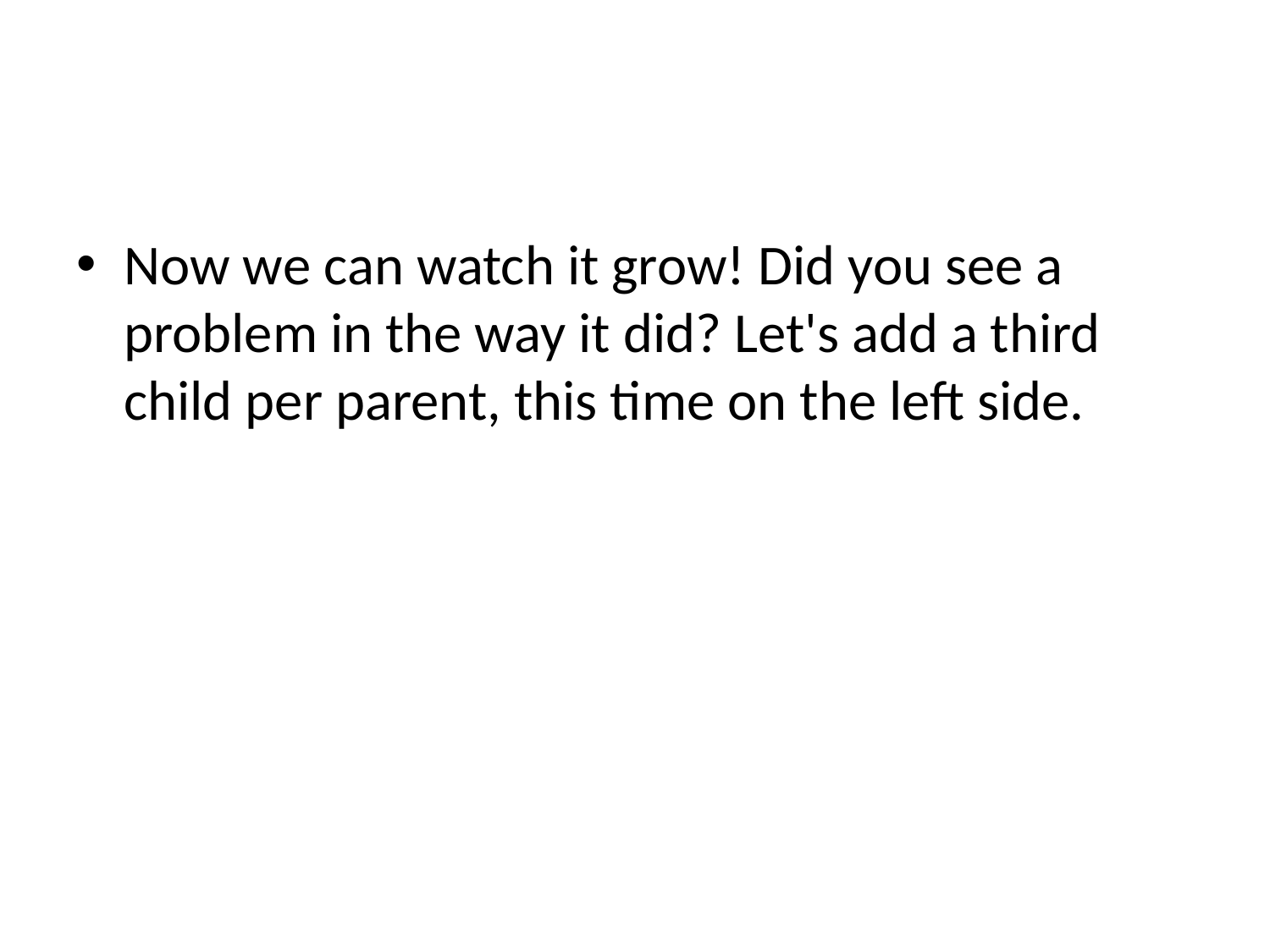

#
Now we can watch it grow! Did you see a problem in the way it did? Let's add a third child per parent, this time on the left side.